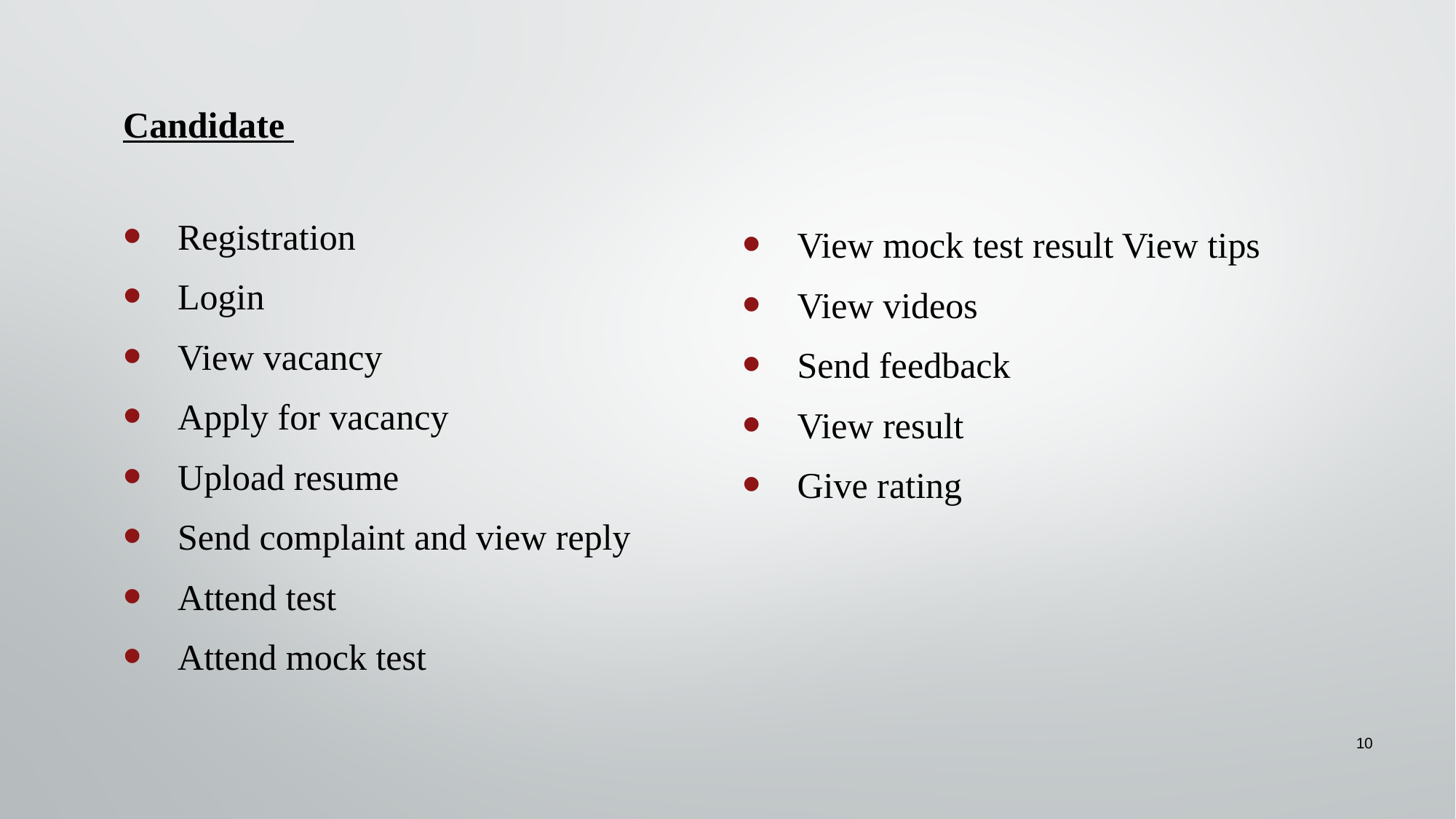

Candidate

Registration
Login
View vacancy
Apply for vacancy
Upload resume
Send complaint and view reply
Attend test
Attend mock test

View mock test result View tips
View videos
Send feedback
View result
Give rating

10